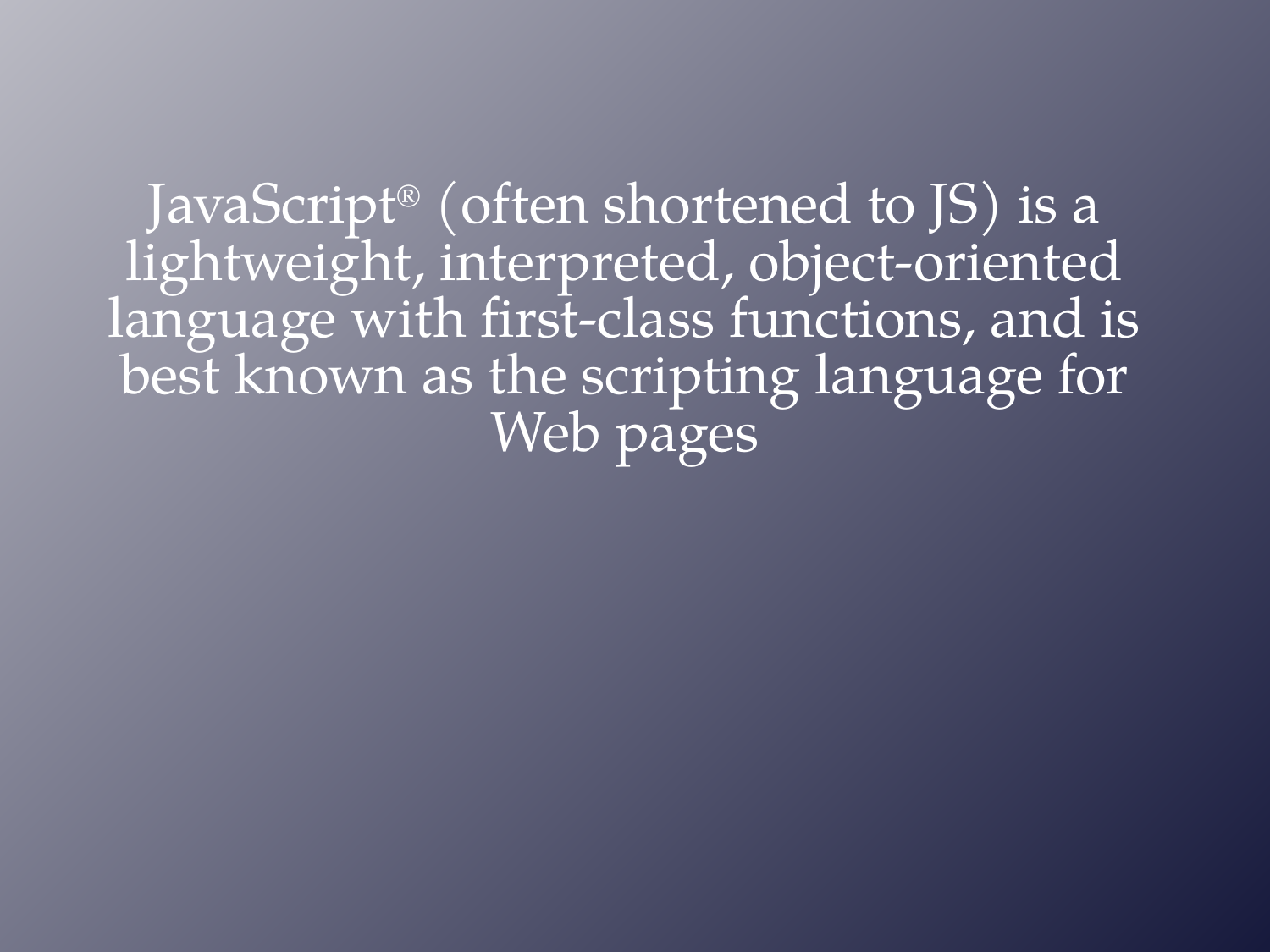

JavaScript® (often shortened to JS) is a lightweight, interpreted, object-oriented language with first-class functions, and is best known as the scripting language for Web pages